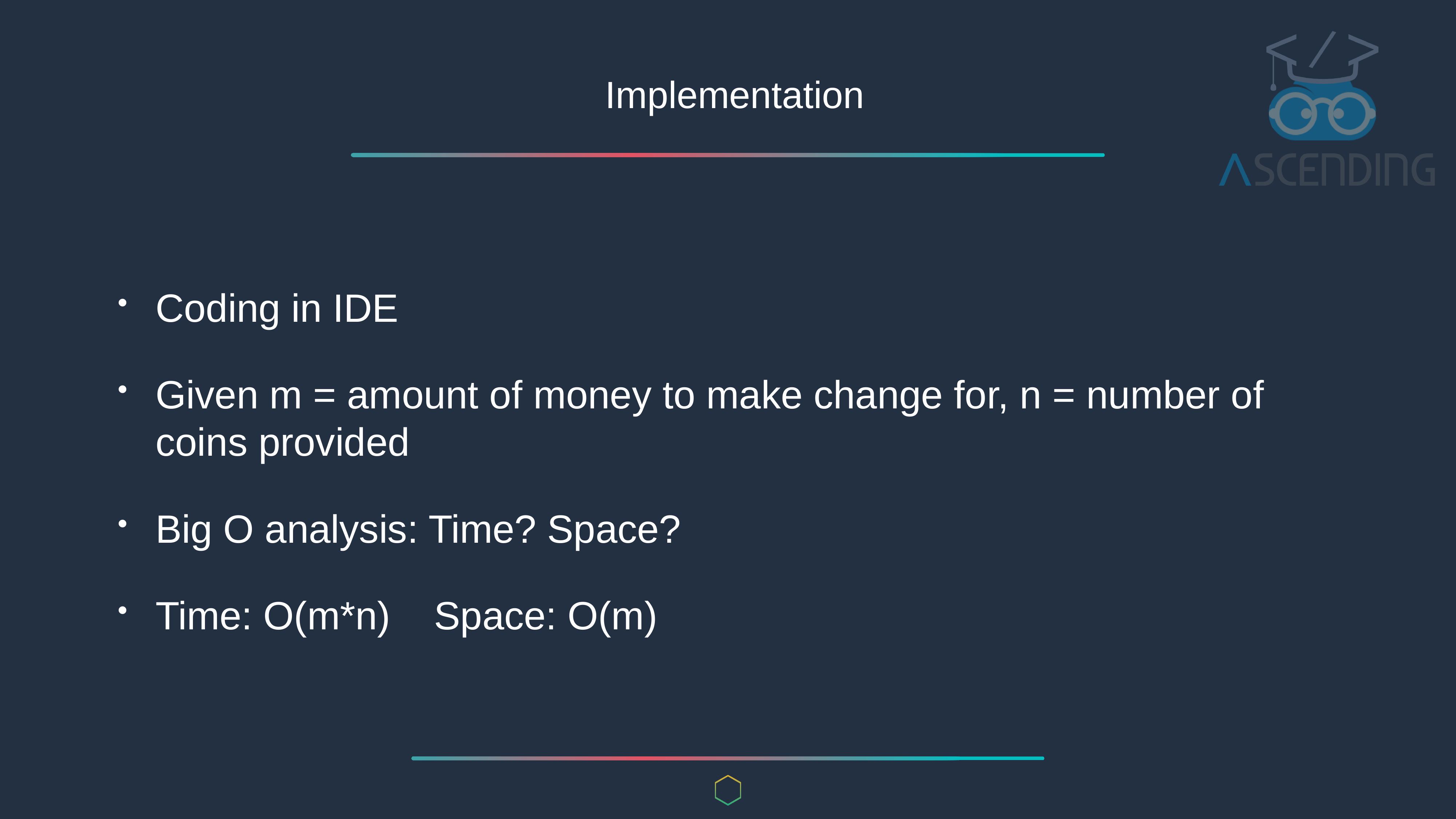

# Implementation
Coding in IDE
Given m = amount of money to make change for, n = number of coins provided
Big O analysis: Time? Space?
Time: O(m*n)    Space: O(m)